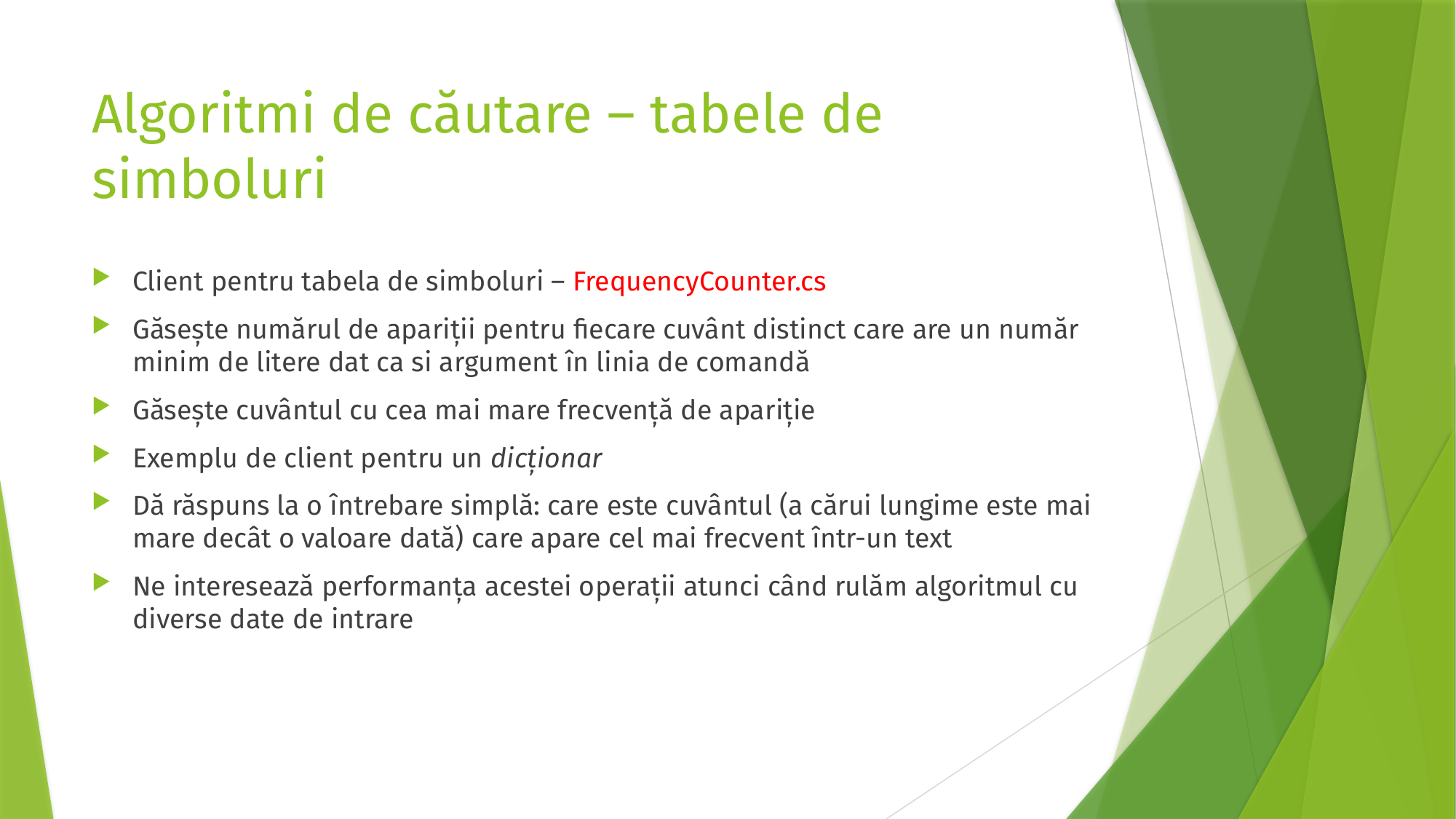

# Algoritmi de căutare – tabele de simboluri
Client pentru tabela de simboluri – FrequencyCounter.cs
Găsește numărul de apariții pentru fiecare cuvânt distinct care are un număr minim de litere dat ca si argument în linia de comandă
Găsește cuvântul cu cea mai mare frecvență de apariție
Exemplu de client pentru un dicționar
Dă răspuns la o întrebare simplă: care este cuvântul (a cărui lungime este mai mare decât o valoare dată) care apare cel mai frecvent într-un text
Ne interesează performanța acestei operații atunci când rulăm algoritmul cu diverse date de intrare